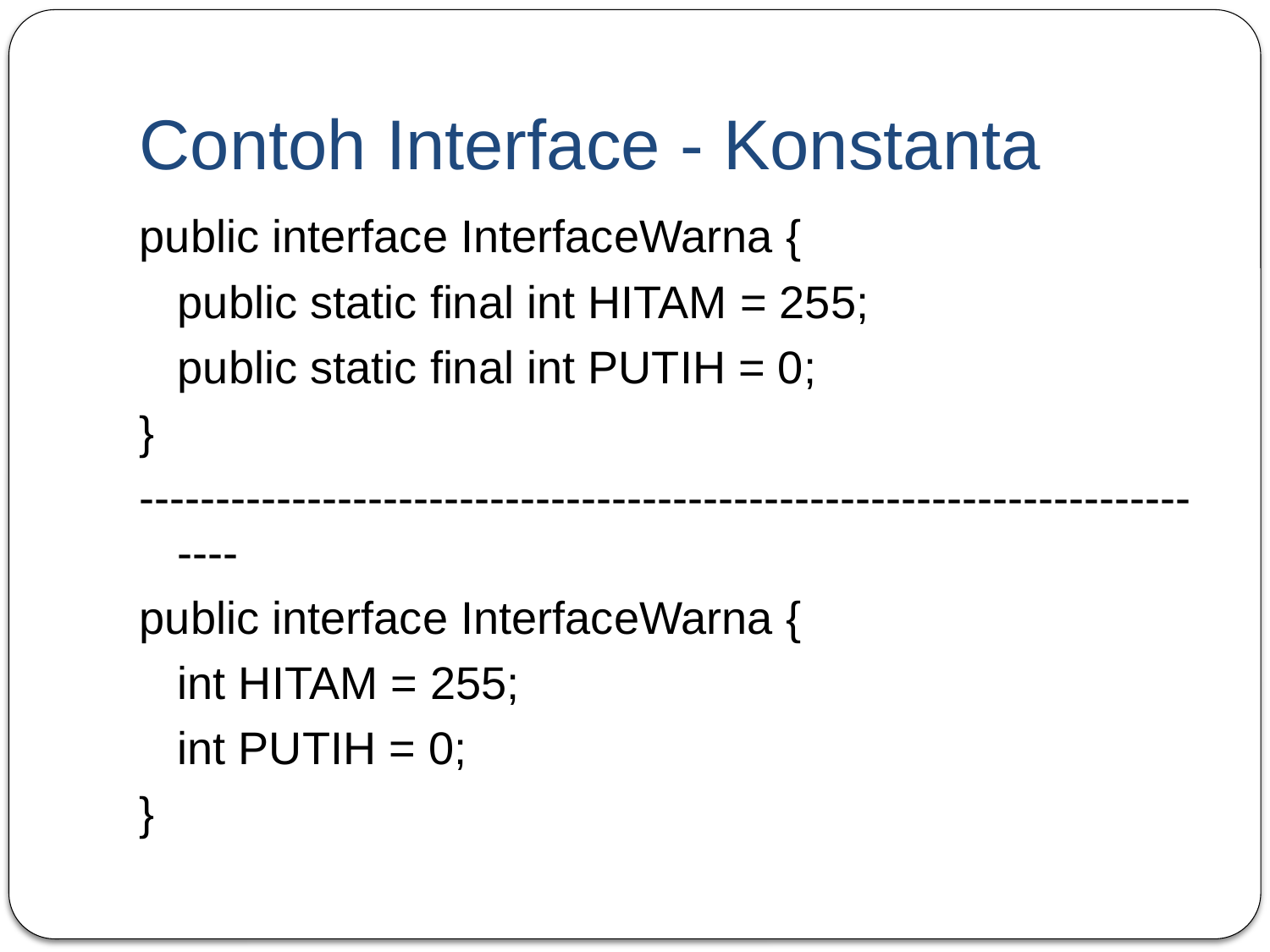

# Contoh Interface - Konstanta
public interface InterfaceWarna {
	public static final int HITAM = 255;
	public static final int PUTIH = 0;
}
-------------------------------------------------------------------------
public interface InterfaceWarna {
	int HITAM = 255;
	int PUTIH = 0;
}